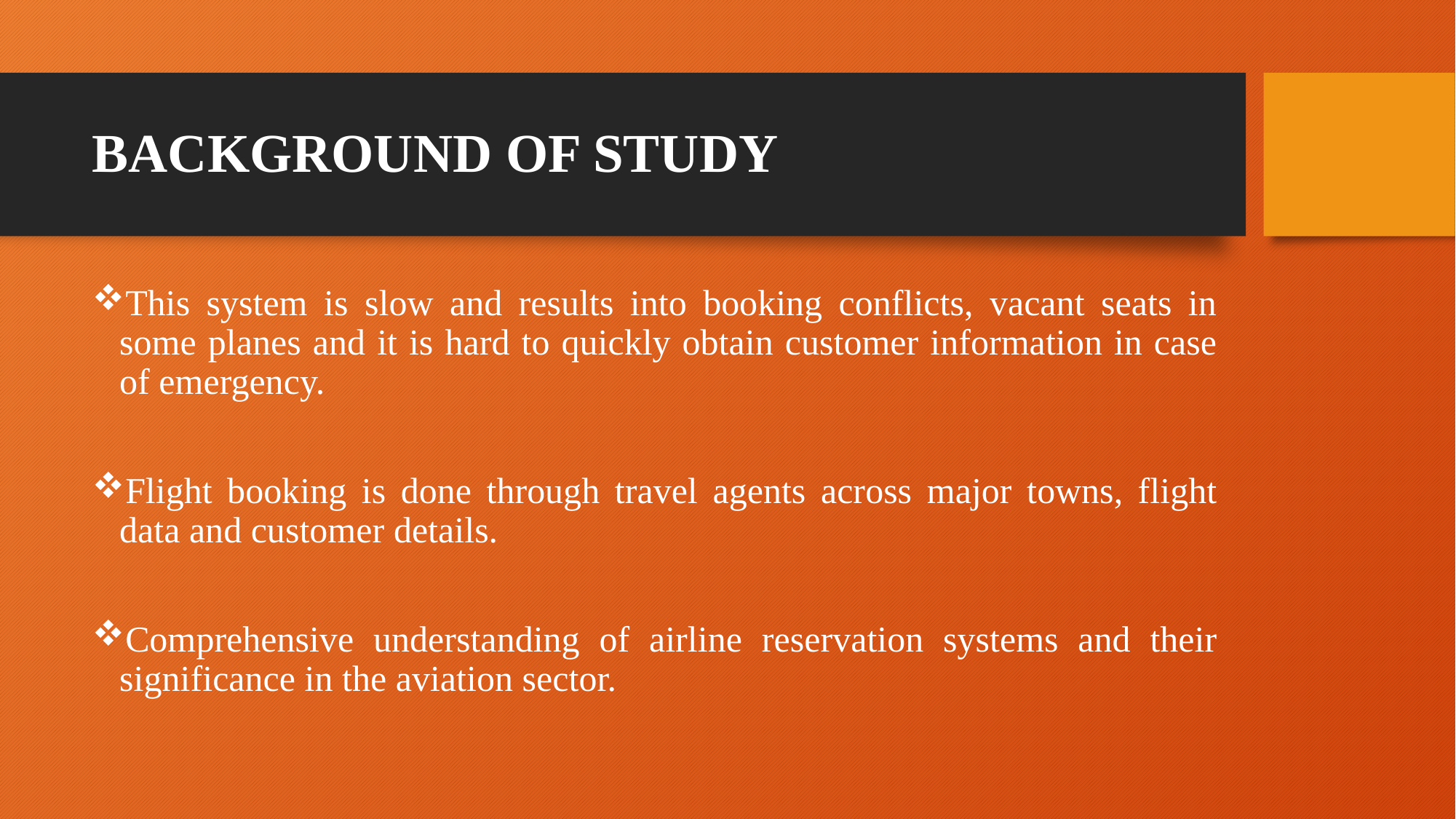

# BACKGROUND OF STUDY
This system is slow and results into booking conflicts, vacant seats in some planes and it is hard to quickly obtain customer information in case of emergency.

Flight booking is done through travel agents across major towns, flight data and customer details.

Comprehensive understanding of airline reservation systems and their significance in the aviation sector.